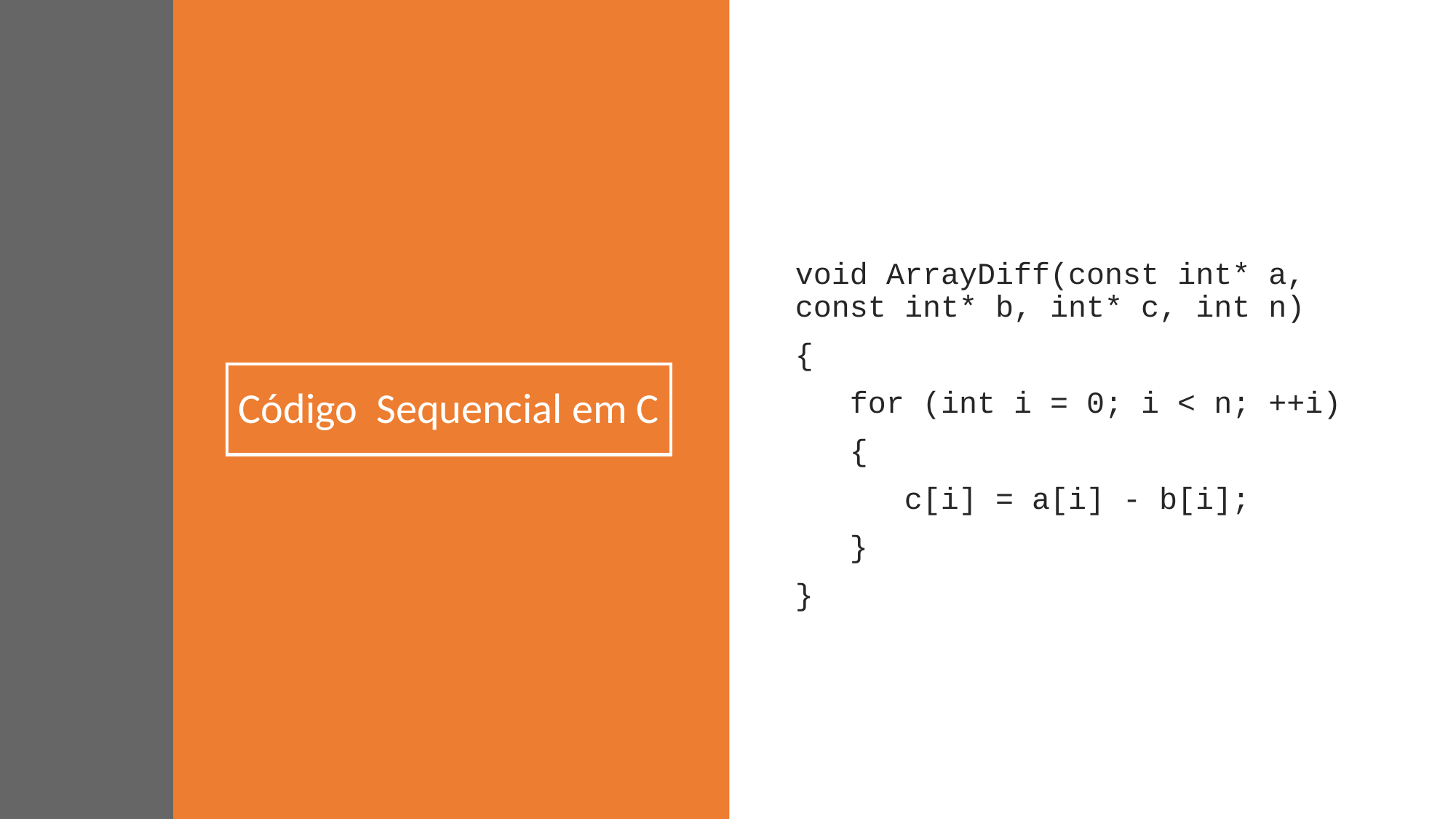

void ArrayDiff(const int* a, const int* b, int* c, int n)
{
   for (int i = 0; i < n; ++i)
   {
      c[i] = a[i] - b[i];
   }
}
# Código  Sequencial em C